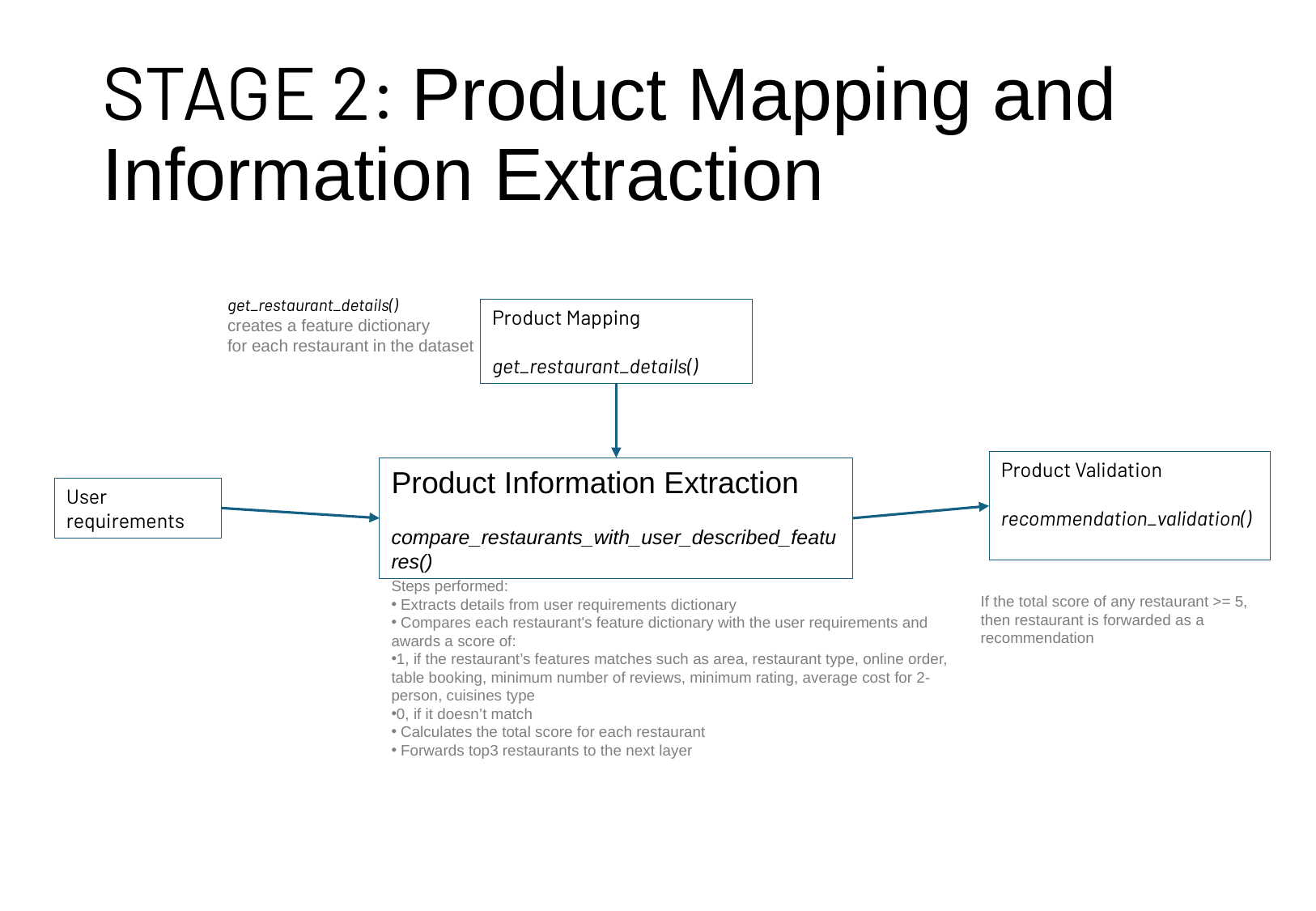

# STAGE 2: Product Mapping and Information Extraction
get_restaurant_details()
creates a feature dictionary
for each restaurant in the dataset
Product Mapping

get_restaurant_details()
Product Validation

recommendation_validation()

Product Information Extraction

compare_restaurants_with_user_described_features()
User requirements
Steps performed:
 Extracts details from user requirements dictionary
 Compares each restaurant's feature dictionary with the user requirements and awards a score of:
1, if the restaurant’s features matches such as area, restaurant type, online order, table booking, minimum number of reviews, minimum rating, average cost for 2-person, cuisines type
0, if it doesn’t match
 Calculates the total score for each restaurant
 Forwards top3 restaurants to the next layer

If the total score of any restaurant >= 5,
then restaurant is forwarded as a recommendation